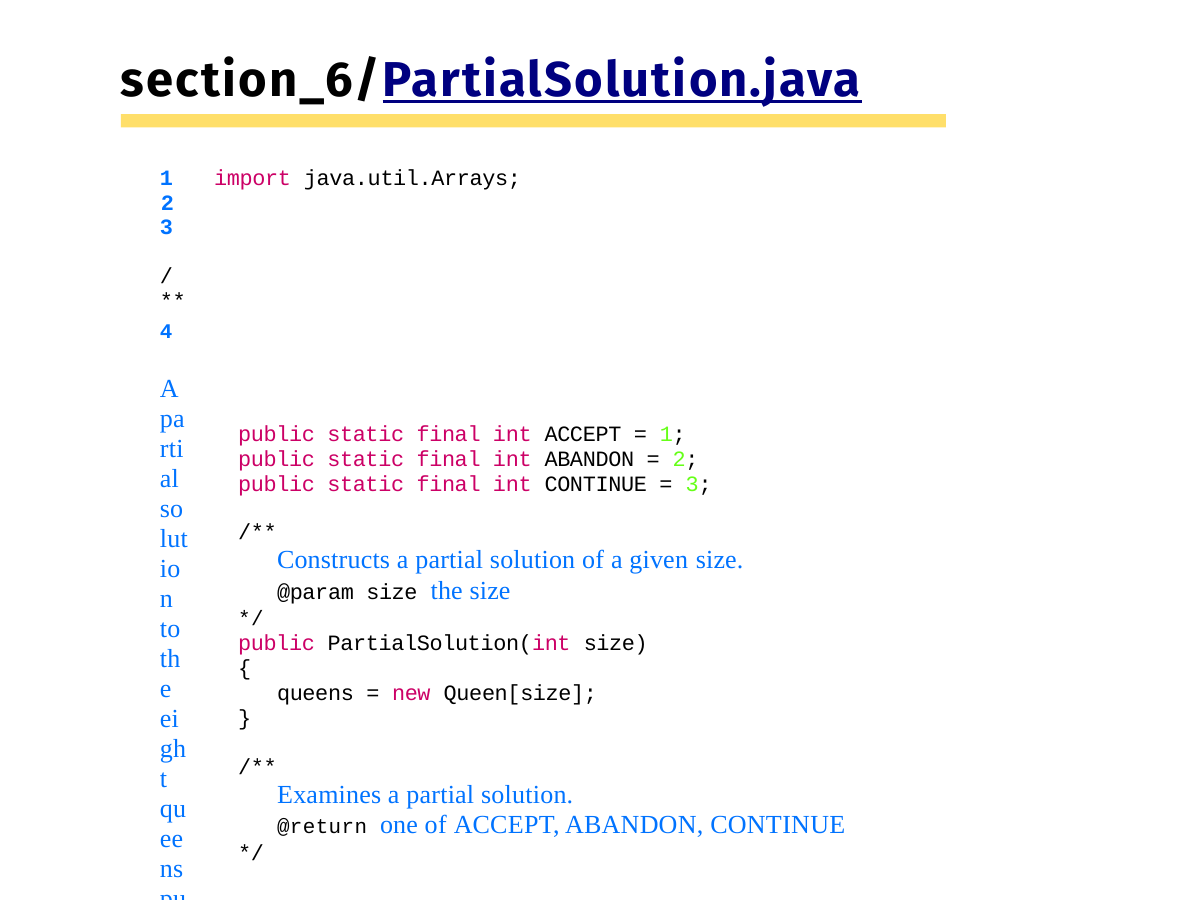

# section_6/PartialSolution.java

1	import java.util.Arrays;
2
3	/**
4	A partial solution to the eight queens puzzle.
5	*/
6	public class PartialSolution
7	{
private Queen[] queens;
private static final int NQUEENS = 8;
10
11
12
13
14
15
16
17
18
19
20
21
22
23
24
25
26
27
public static final int ACCEPT = 1;  public static final int ABANDON = 2;  public static final int CONTINUE = 3;
/**
Constructs a partial solution of a given size.
@param size the size
*/
public PartialSolution(int size)
{
queens = new Queen[size];
}
/**
Examines a partial solution.
@return one of ACCEPT, ABANDON, CONTINUE
*/